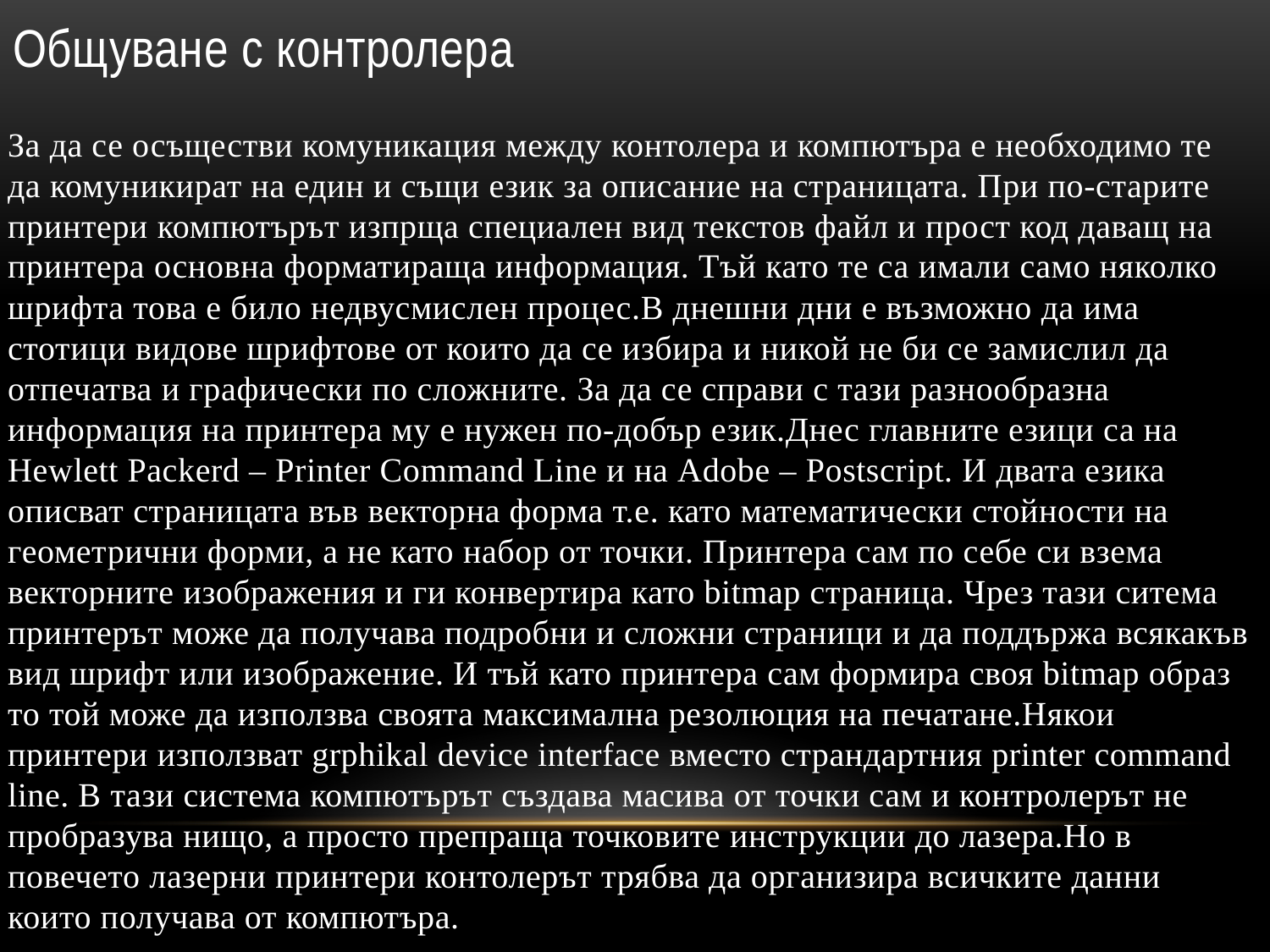

Общуване с контролера
За да се осъществи комуникация между контолера и компютъра е необходимо те да комуникират на един и същи език за описание на страницата. При по-старите принтери компютърът изпрща специален вид текстов файл и прост код даващ на принтера основна форматираща информация. Тъй като те са имали само няколко шрифта това е било недвусмислен процес.В днешни дни е възможно да има стотици видове шрифтове от които да се избира и никой не би се замислил да отпечатва и графически по сложните. За да се справи с тази разнообразна информация на принтера му е нужен по-добър език.Днес главните езици са на Hewlett Packerd – Printer Command Line и на Adobe – Postscript. И двата езика описват страницата във векторна форма т.е. като математически стойности на геометрични форми, а не като набор от точки. Принтера сам по себе си взема векторните изображения и ги конвертира като bitmap страница. Чрез тази ситема принтерът може да получава подробни и сложни страници и да поддържа всякакъв вид шрифт или изображение. И тъй като принтера сам формира своя bitmap образ то той може да използва своята максимална резолюция на печатане.Някои принтери използват grphikal device interface вместо страндартния printer command line. В тази система компютърът създава масива от точки сам и контролерът не пробразува нищо, а просто препраща точковите инструкции до лазера.Но в повечето лазерни принтери контолерът трябва да организира всичките данни които получава от компютъра.